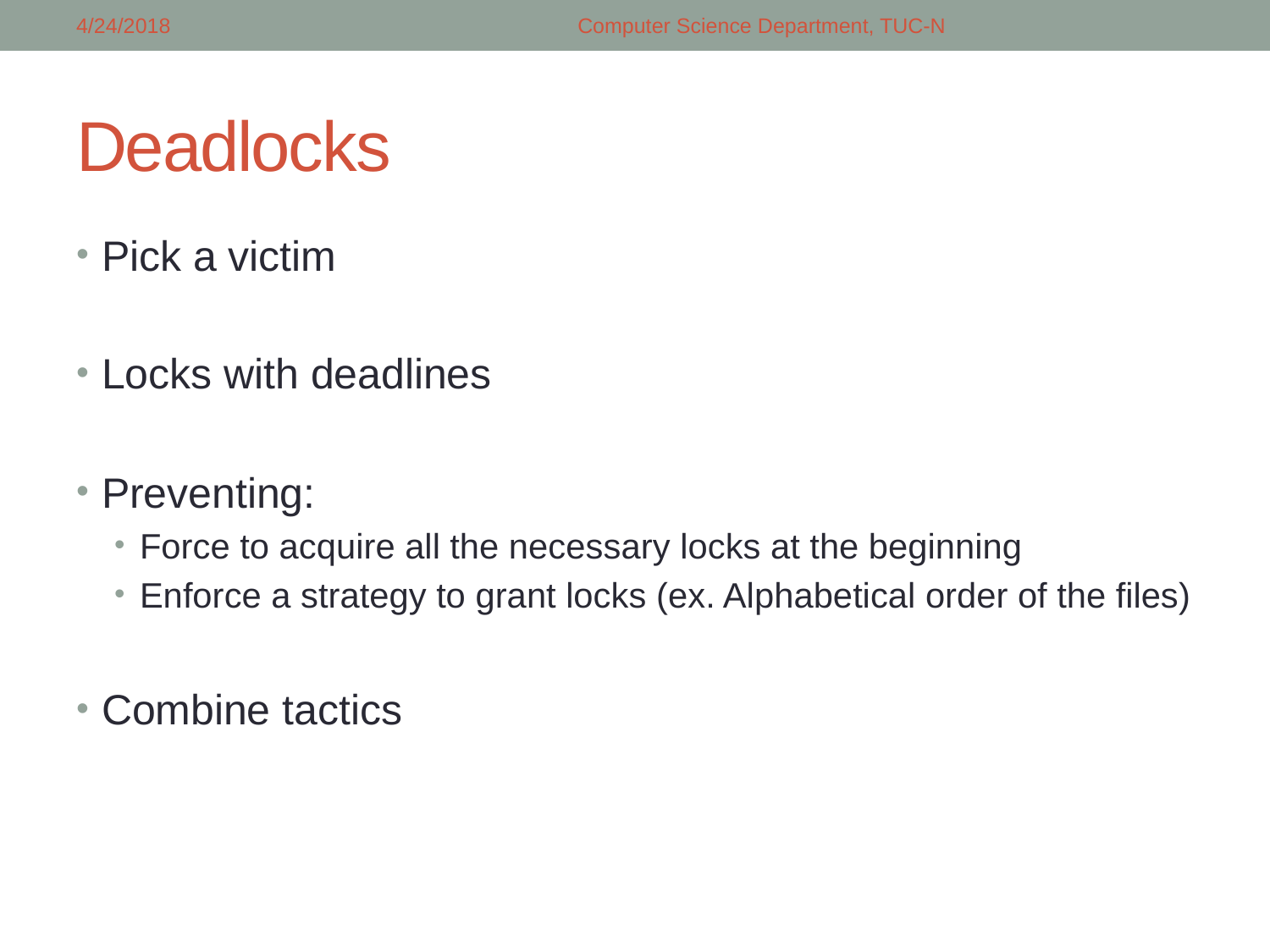

4/24/2018
Computer Science Department, TUC-N
# Deadlocks
Pick a victim

Locks with deadlines

Preventing:
Force to acquire all the necessary locks at the beginning
Enforce a strategy to grant locks (ex. Alphabetical order of the files)

Combine tactics